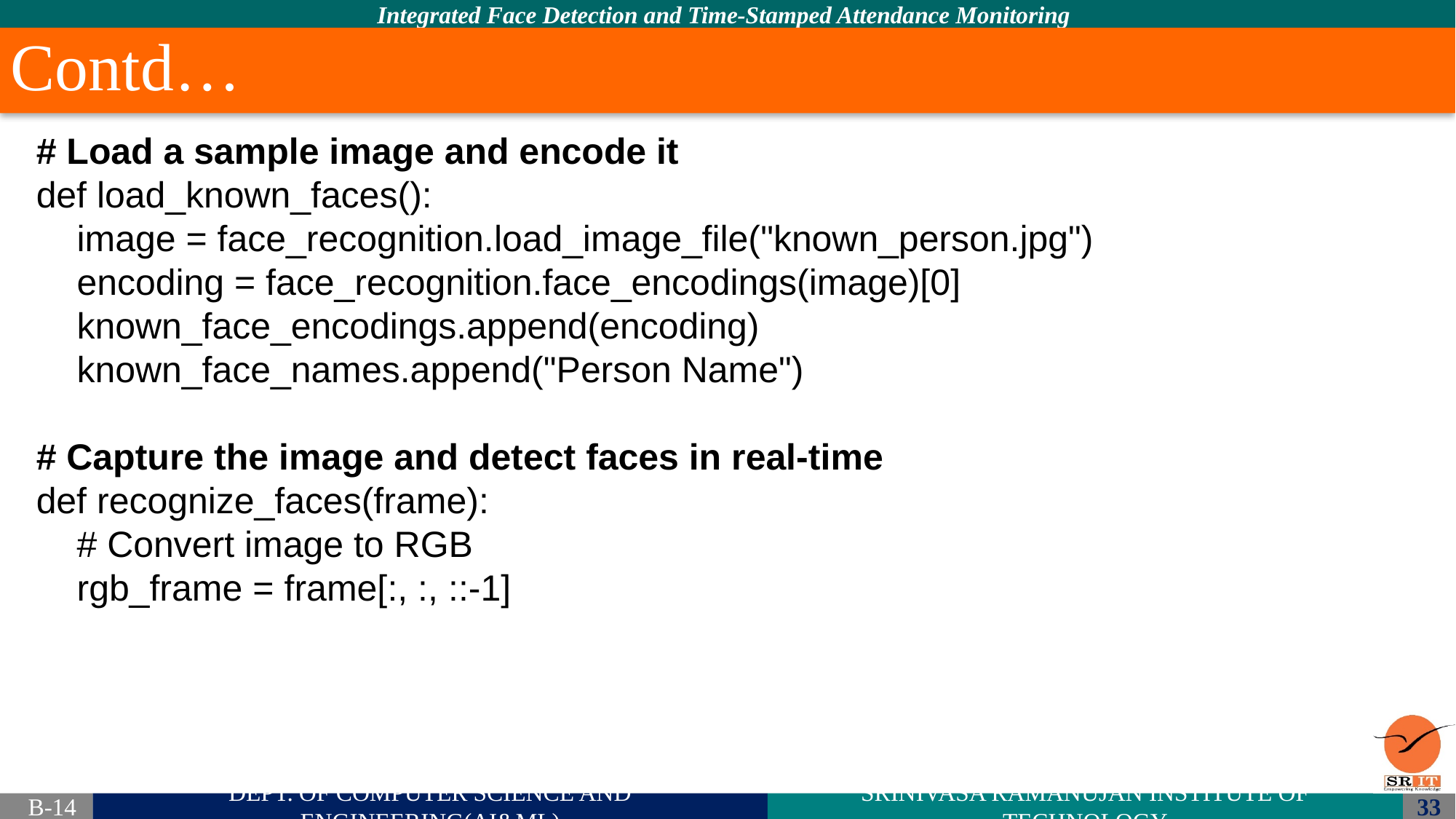

# Contd…
# Load a sample image and encode it
def load_known_faces():
    image = face_recognition.load_image_file("known_person.jpg")
    encoding = face_recognition.face_encodings(image)[0]
    known_face_encodings.append(encoding)
    known_face_names.append("Person Name")

# Capture the image and detect faces in real-time
def recognize_faces(frame):
    # Convert image to RGB
    rgb_frame = frame[:, :, ::-1]